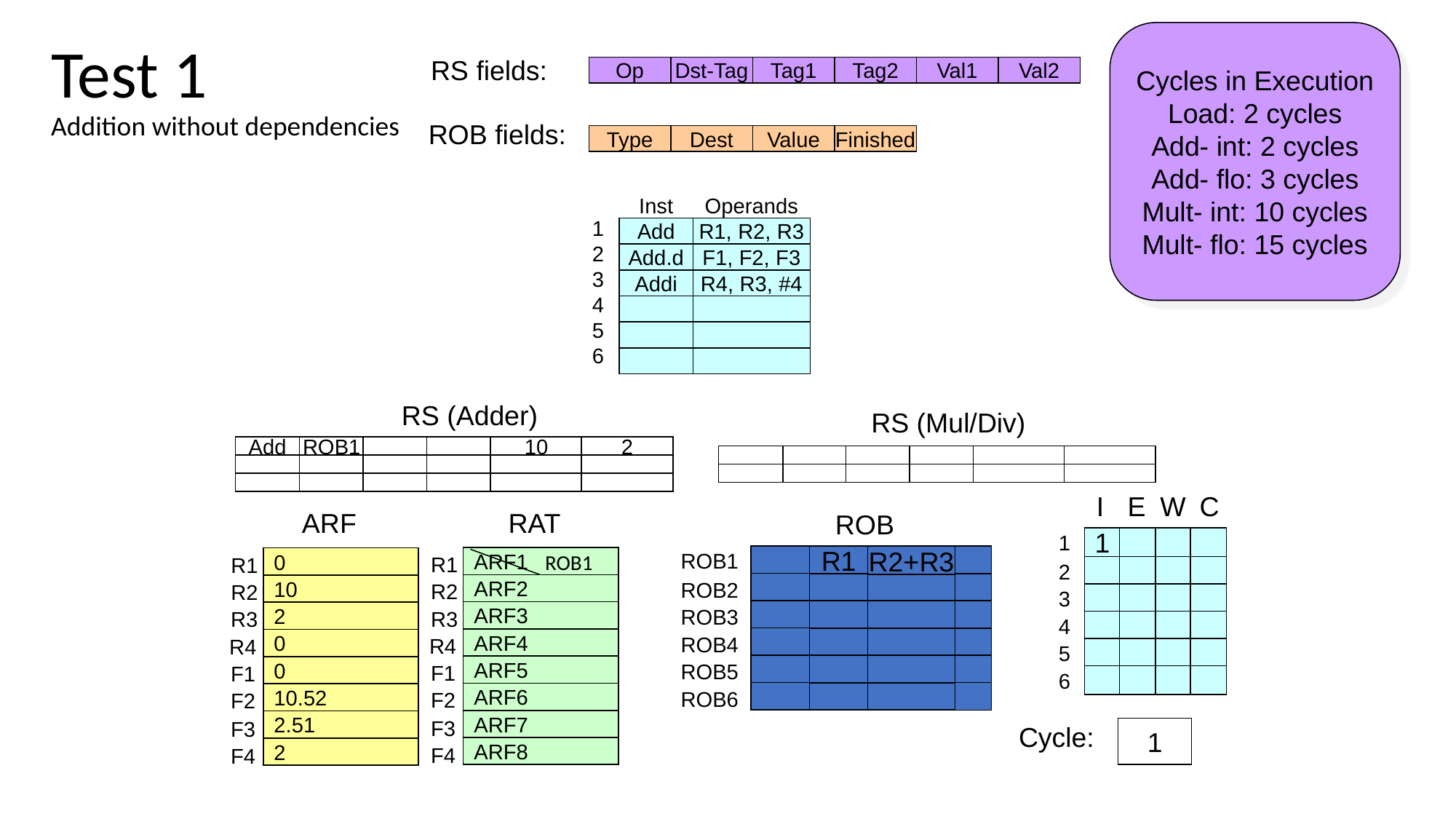

# Test 1 Addition without dependencies
Cycles in Execution
Load: 2 cycles
Add- int: 2 cycles
Add- flo: 3 cycles
Mult- int: 10 cycles
Mult- flo: 15 cycles
RS fields:
Op
Dst-Tag
Tag1
Tag2
Val1
Val2
ROB fields:
Type
Dest
Value
Finished
Inst
Operands
Add
R1, R2, R3
Add.d
F1, F2, F3
Addi
R4, R3, #4

1
2
3
4
5
6
RS (Adder)
RS (Mul/Div)
Add
ROB1

10
2

I
E
W
C
ARF
RAT
ROB
1
1

ROB1
R1
ROB1

R1
R2+R3

R1
0
R2
10
R3
2
R4
0
F1
0
F2
10.52
F3
2.51
F4
2
ARF1

2

R2

ARF2
ROB2
3

R3

ARF3
ROB3
4

R4

ARF4
ROB4
5

F1

ARF5
ROB5
6

F2

ARF6
ROB6
F3
ARF7
Cycle:
1
F4
ARF8